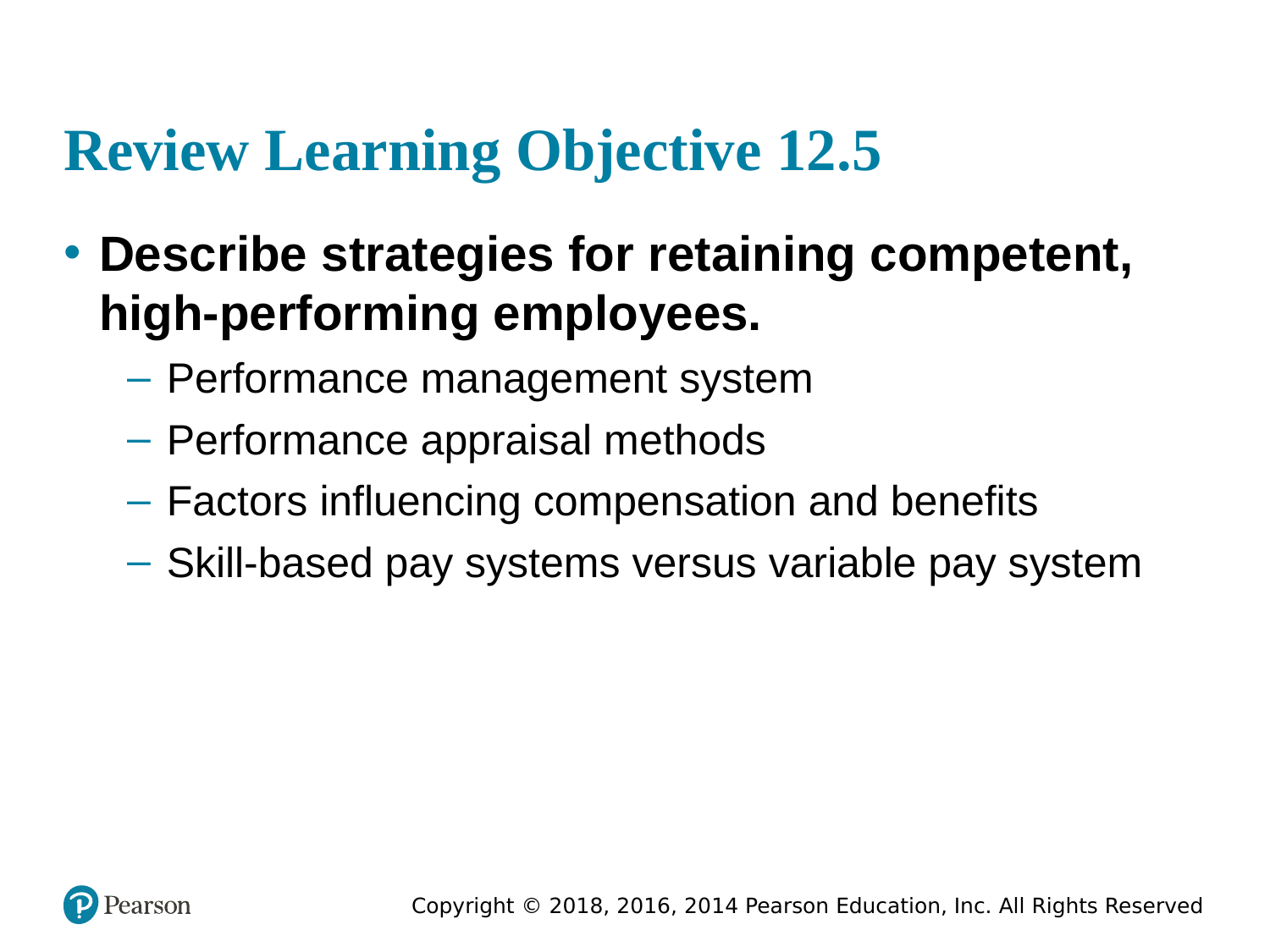

# Review Learning Objective 12.5
Describe strategies for retaining competent, high-performing employees.
Performance management system
Performance appraisal methods
Factors influencing compensation and benefits
Skill-based pay systems versus variable pay system